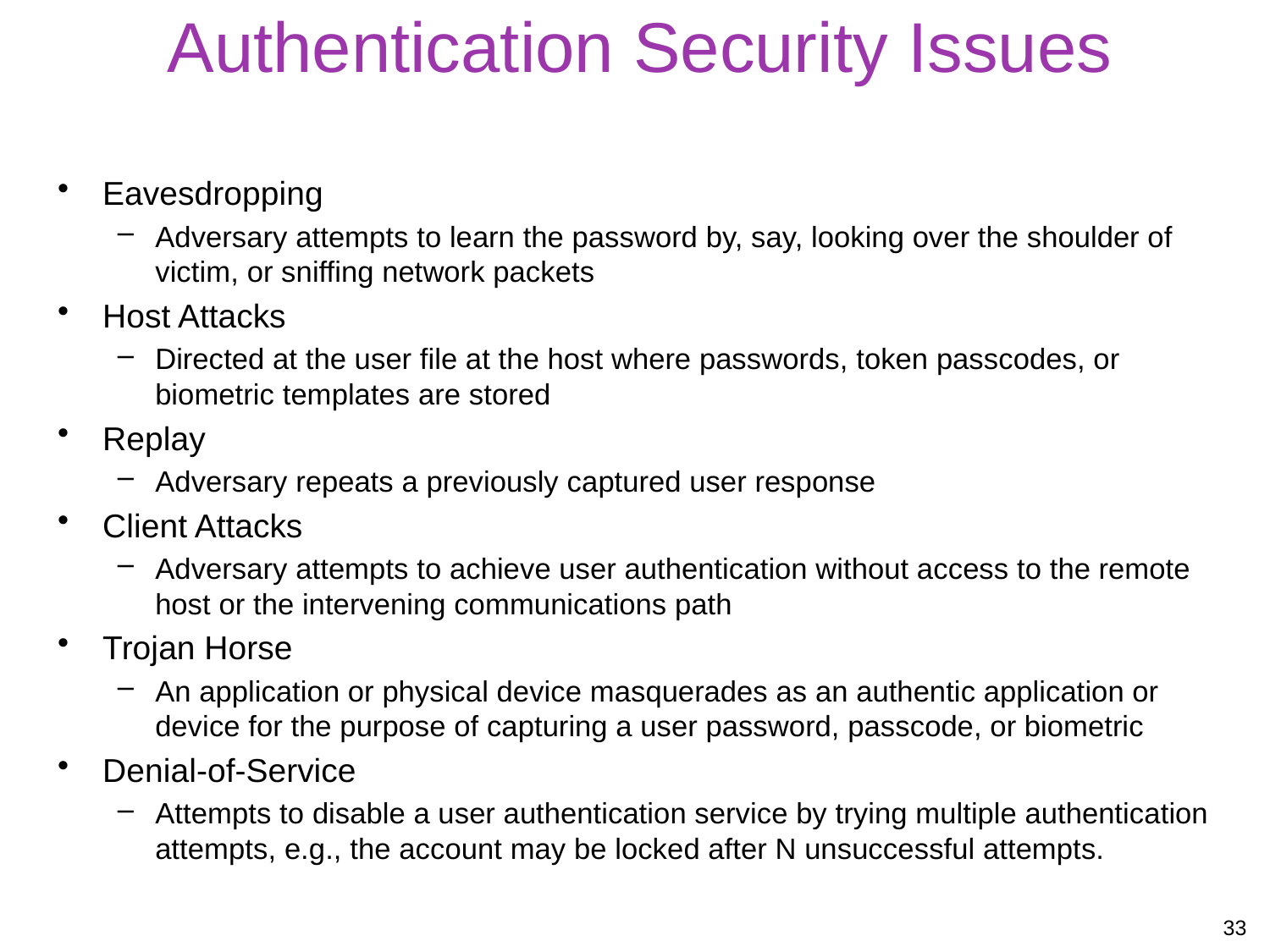

# Authentication Security Issues
Eavesdropping
Adversary attempts to learn the password by, say, looking over the shoulder of victim, or sniffing network packets
Host Attacks
Directed at the user file at the host where passwords, token passcodes, or biometric templates are stored
Replay
Adversary repeats a previously captured user response
Client Attacks
Adversary attempts to achieve user authentication without access to the remote host or the intervening communications path
Trojan Horse
An application or physical device masquerades as an authentic application or device for the purpose of capturing a user password, passcode, or biometric
Denial-of-Service
Attempts to disable a user authentication service by trying multiple authentication attempts, e.g., the account may be locked after N unsuccessful attempts.

33